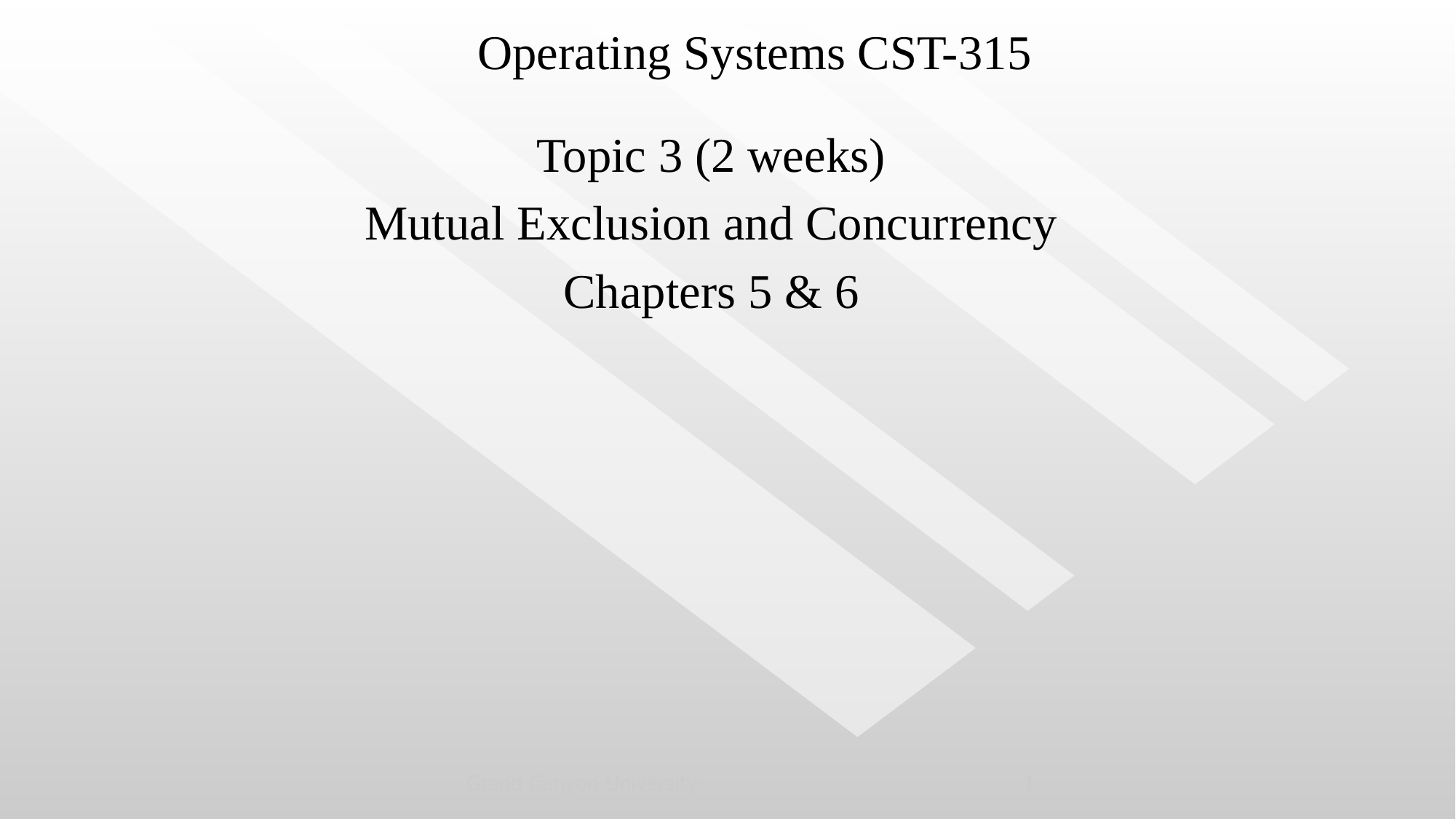

# Operating Systems CST-315
Topic 3 (2 weeks)
Mutual Exclusion and Concurrency
Chapters 5 & 6
Grand Canyon University
1